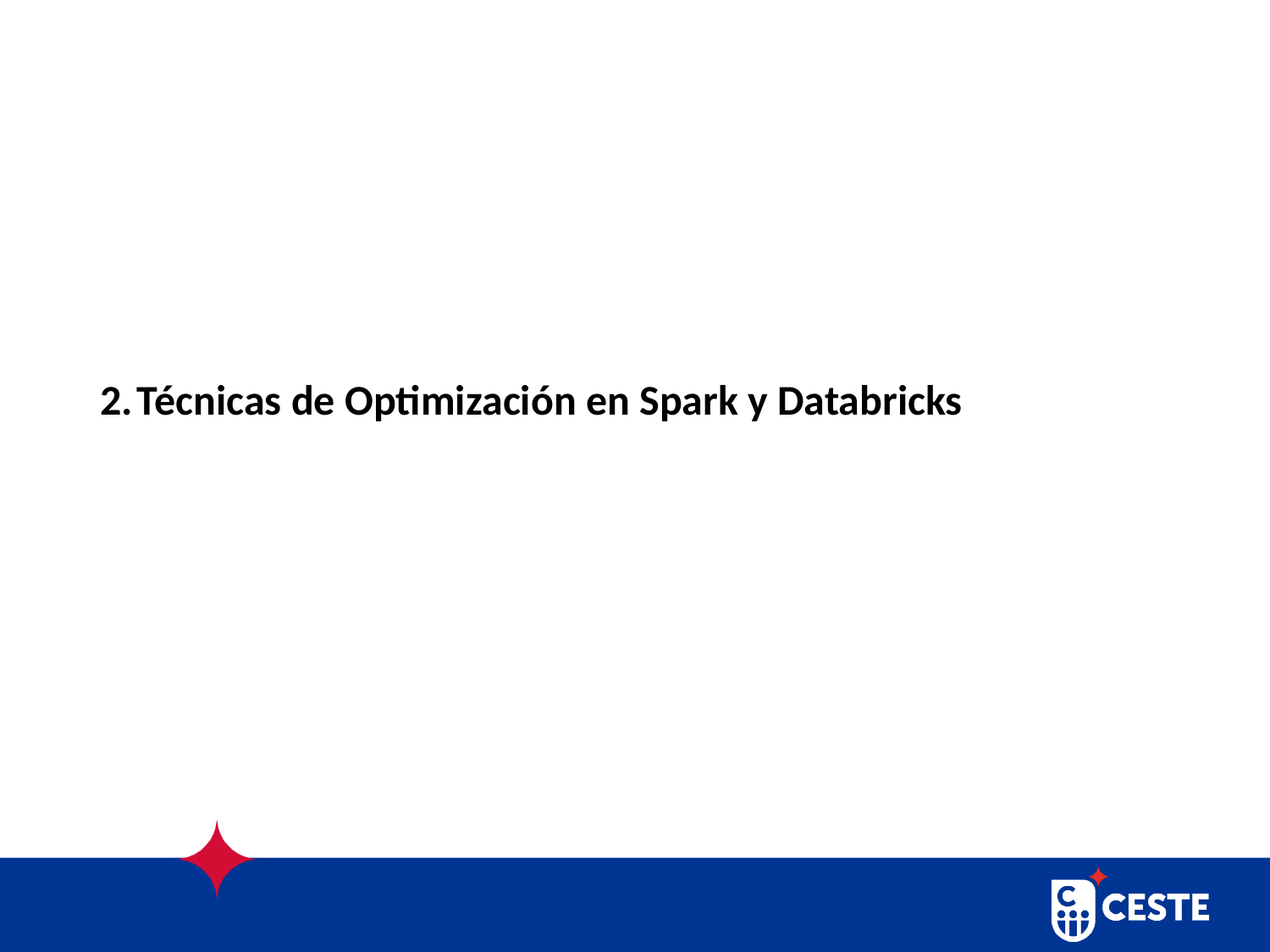

# Técnicas de Optimización en Spark y Databricks